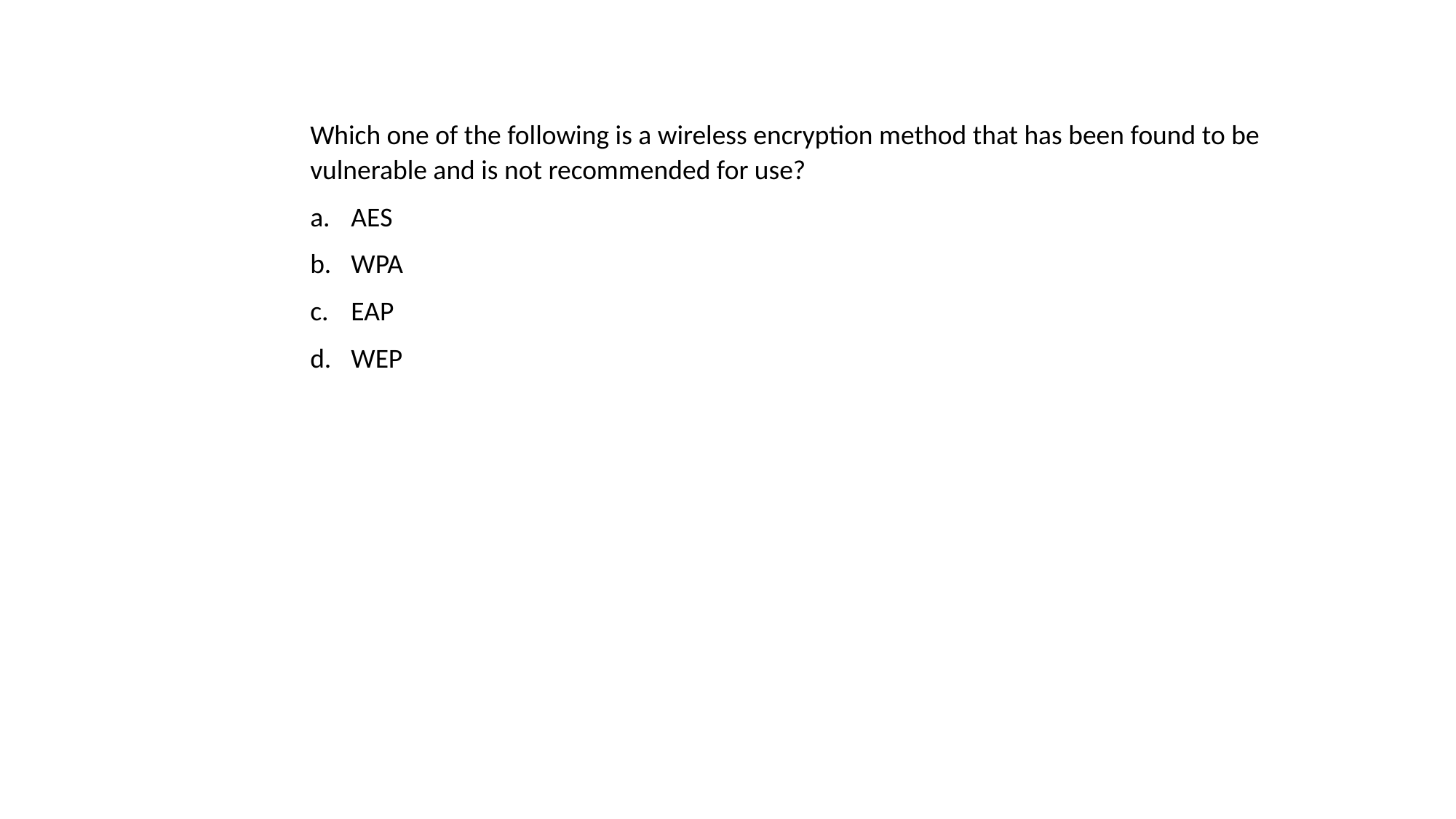

Which one of the following is a wireless encryption method that has been found to be vulnerable and is not recommended for use?
AES
WPA
EAP
WEP